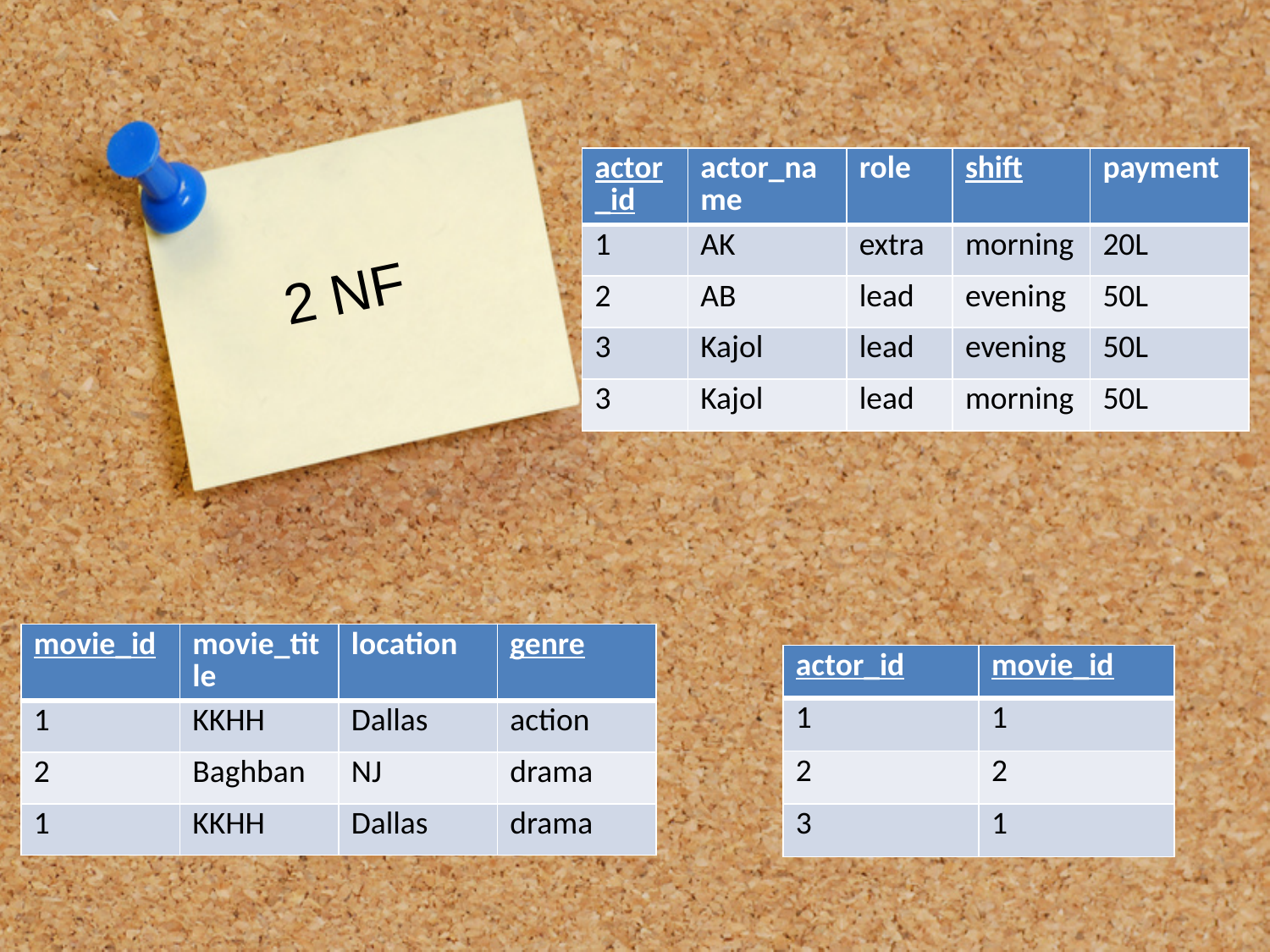

| actor\_id | actor\_name | role | shift | payment |
| --- | --- | --- | --- | --- |
| 1 | AK | extra | morning | 20L |
| 2 | AB | lead | evening | 50L |
| 3 | Kajol | lead | evening | 50L |
| 3 | Kajol | lead | morning | 50L |
# 2 NF
| movie\_id | movie\_title | location | genre |
| --- | --- | --- | --- |
| 1 | KKHH | Dallas | action |
| 2 | Baghban | NJ | drama |
| 1 | KKHH | Dallas | drama |
| actor\_id | movie\_id |
| --- | --- |
| 1 | 1 |
| 2 | 2 |
| 3 | 1 |